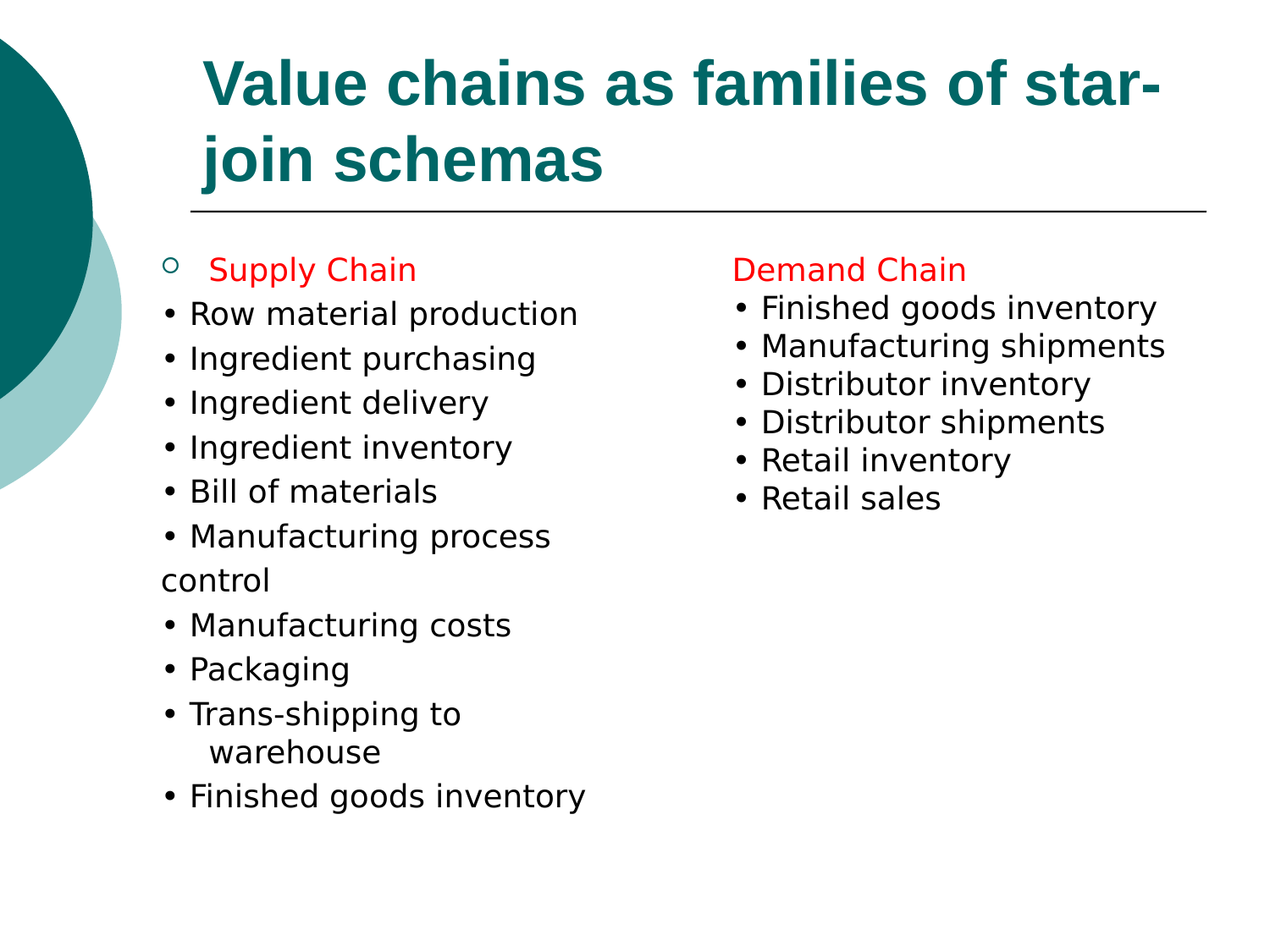

# Value chains as families of star-join schemas
Supply Chain
• Row material production
• Ingredient purchasing
• Ingredient delivery
• Ingredient inventory
• Bill of materials
• Manufacturing process
control
• Manufacturing costs
• Packaging
• Trans-shipping to warehouse
• Finished goods inventory
Demand Chain
• Finished goods inventory
• Manufacturing shipments
• Distributor inventory
• Distributor shipments
• Retail inventory
• Retail sales